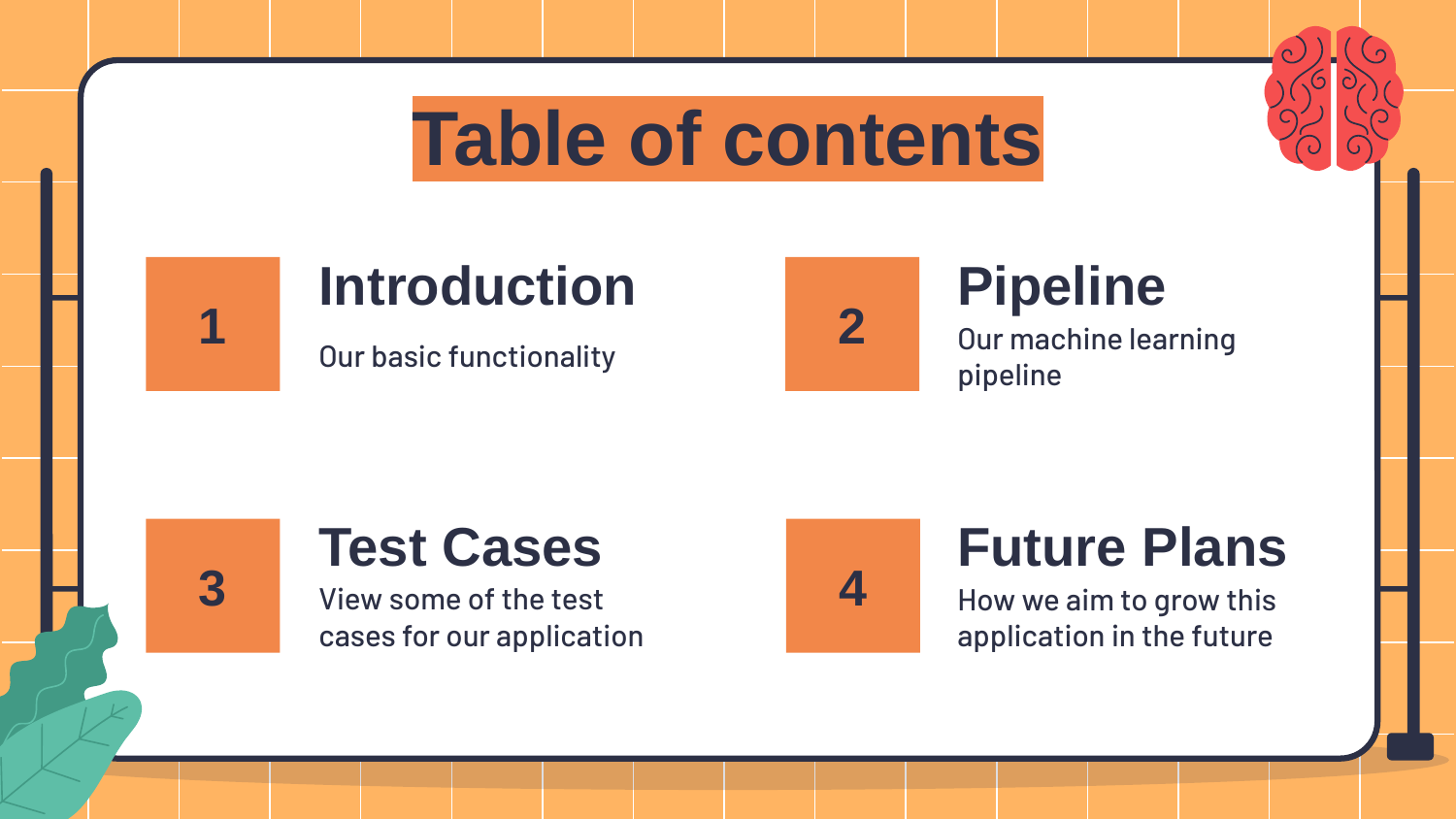

Table of contents
Pipeline
# Introduction
1
2
Our machine learning pipeline
Our basic functionality
Test Cases
Future Plans
3
4
View some of the test cases for our application
How we aim to grow this application in the future